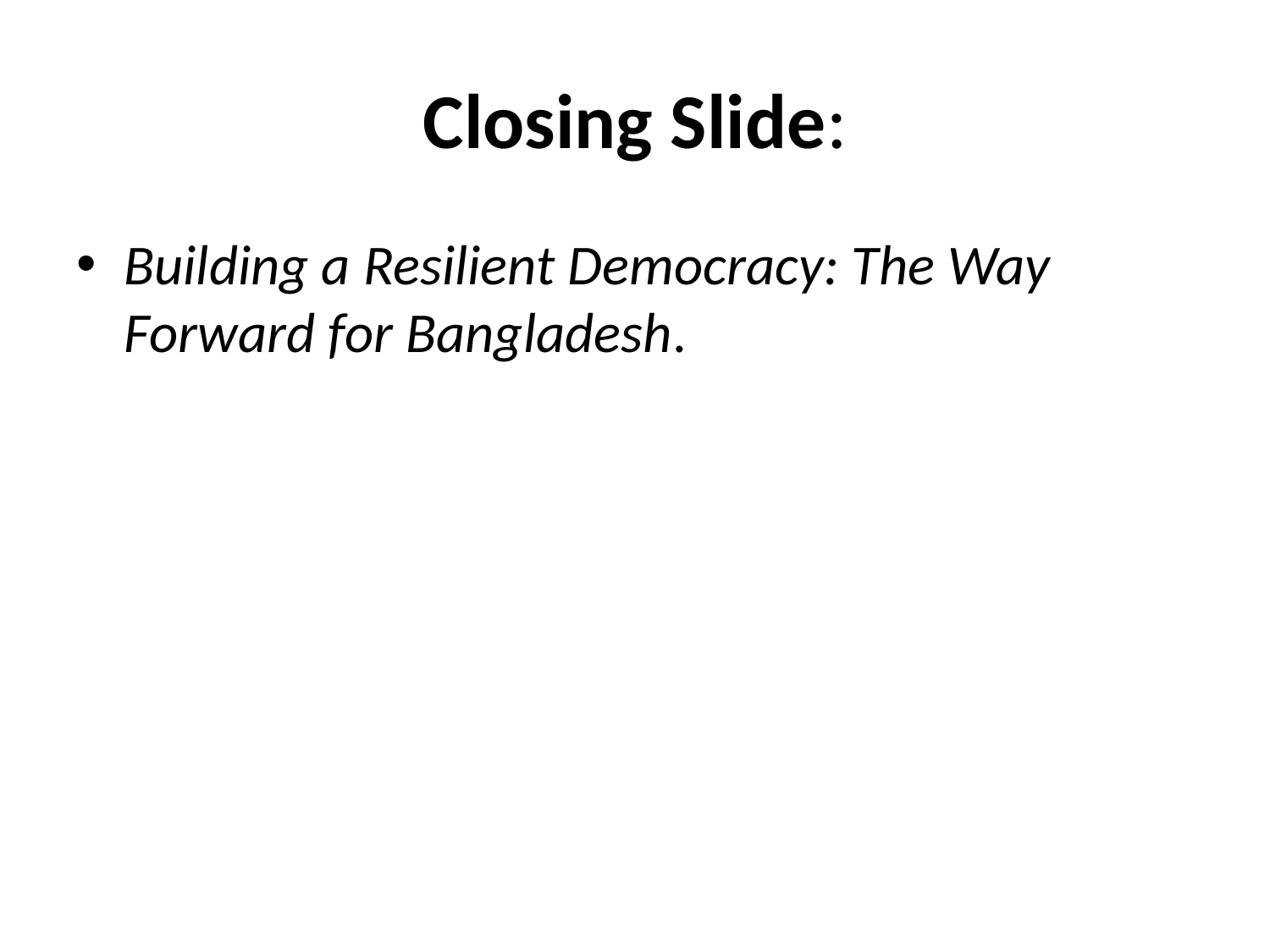

# Closing Slide:
Building a Resilient Democracy: The Way Forward for Bangladesh.